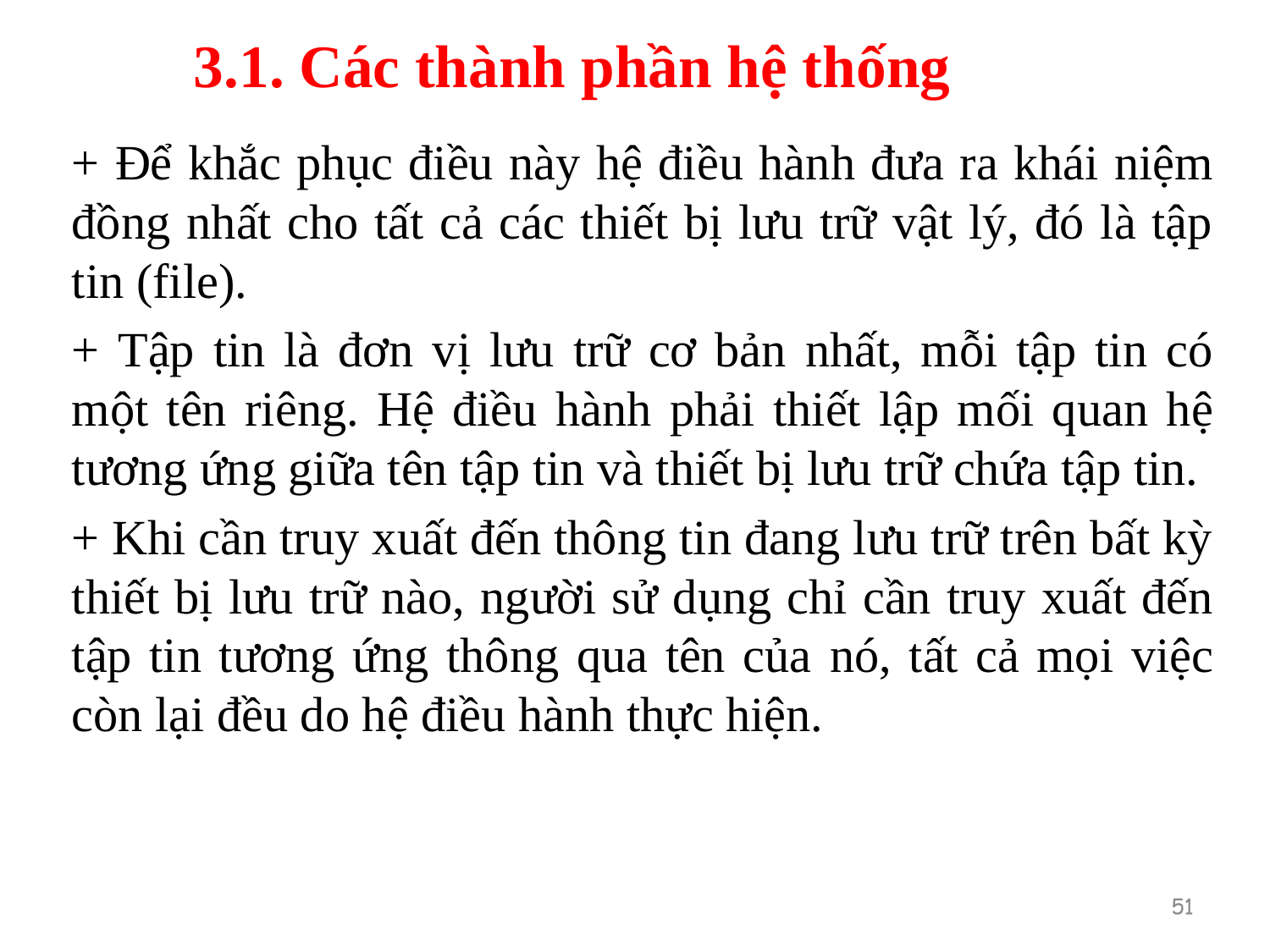

# 3.1. Các thành phần hệ thống
+ Để khắc phục điều này hệ điều hành đưa ra khái niệm đồng nhất cho tất cả các thiết bị lưu trữ vật lý, đó là tập tin (file).
+ Tập tin là đơn vị lưu trữ cơ bản nhất, mỗi tập tin có một tên riêng. Hệ điều hành phải thiết lập mối quan hệ tương ứng giữa tên tập tin và thiết bị lưu trữ chứa tập tin.
+ Khi cần truy xuất đến thông tin đang lưu trữ trên bất kỳ thiết bị lưu trữ nào, người sử dụng chỉ cần truy xuất đến tập tin tương ứng thông qua tên của nó, tất cả mọi việc còn lại đều do hệ điều hành thực hiện.
51